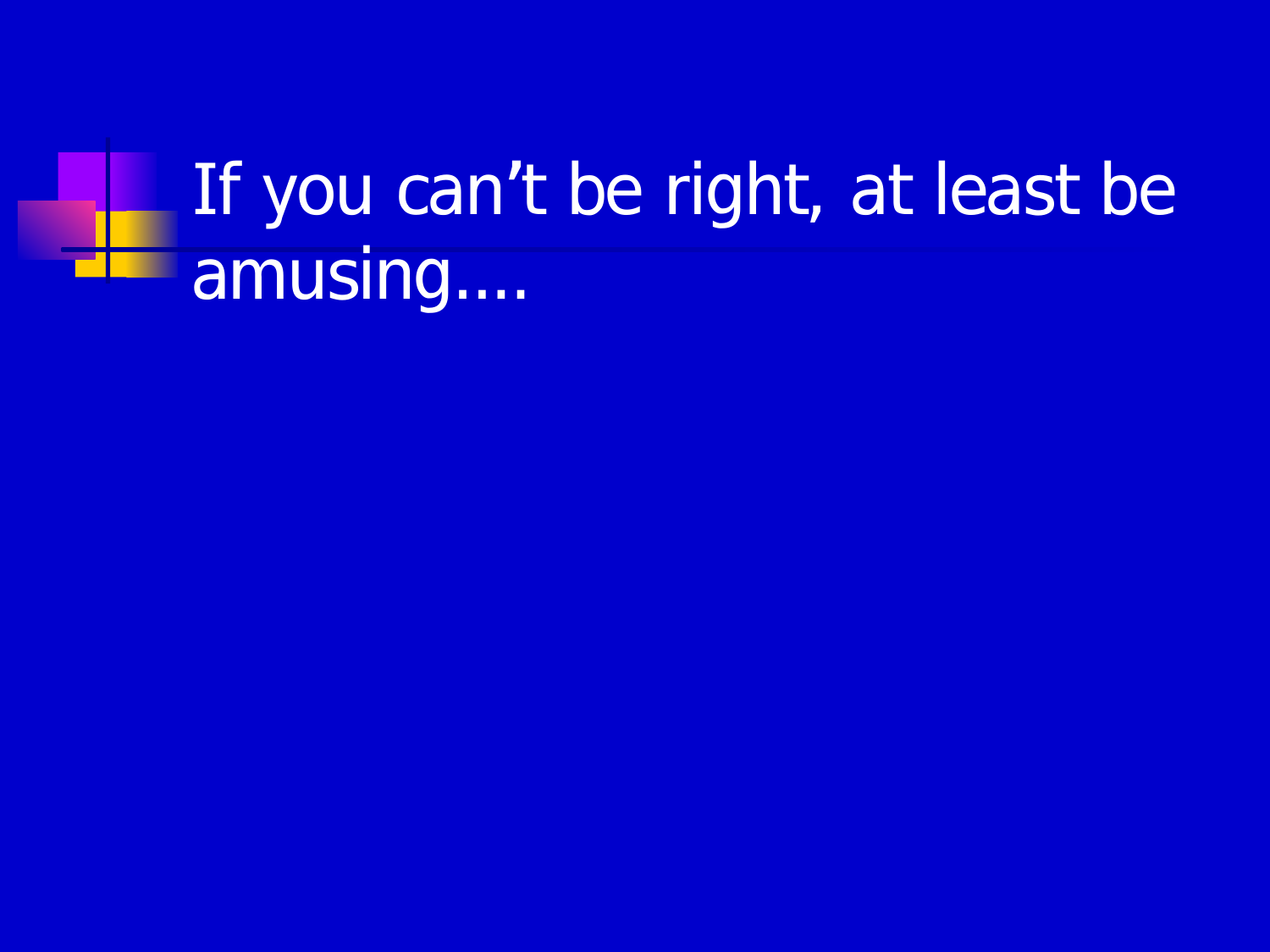

If you can’t be right, at least be amusing….